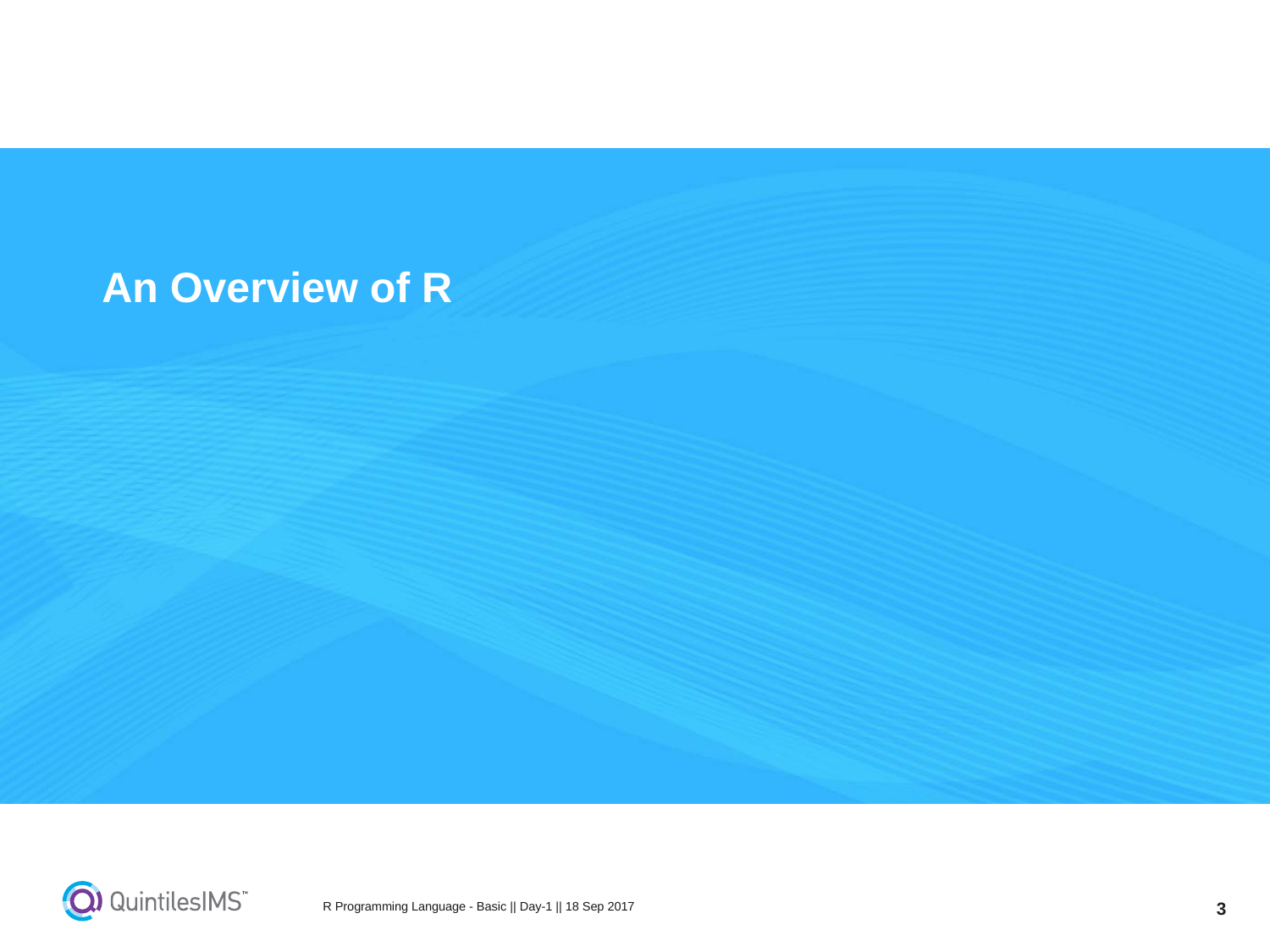

# An Overview of R
R Programming Language - Basic || Day-1 || 18 Sep 2017